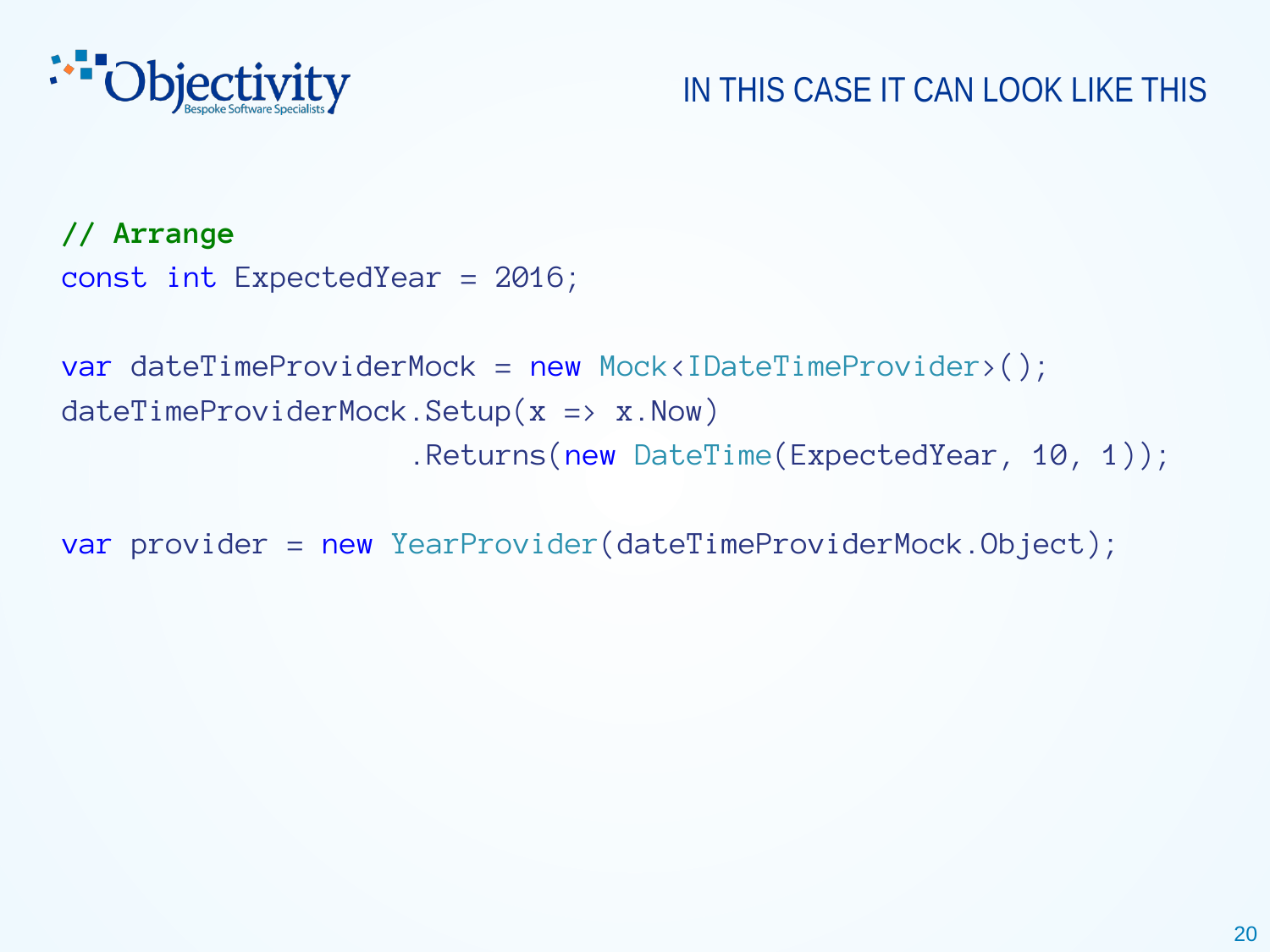

# IN THIS CASE it CAN LOOK like THIS
// Arrange
const int ExpectedYear = 2016;

var dateTimeProviderMock = new Mock<IDateTimeProvider>();
dateTimeProviderMock.Setup(x => x.Now)
                    .Returns(new DateTime(ExpectedYear, 10, 1));

var provider = new YearProvider(dateTimeProviderMock.Object);